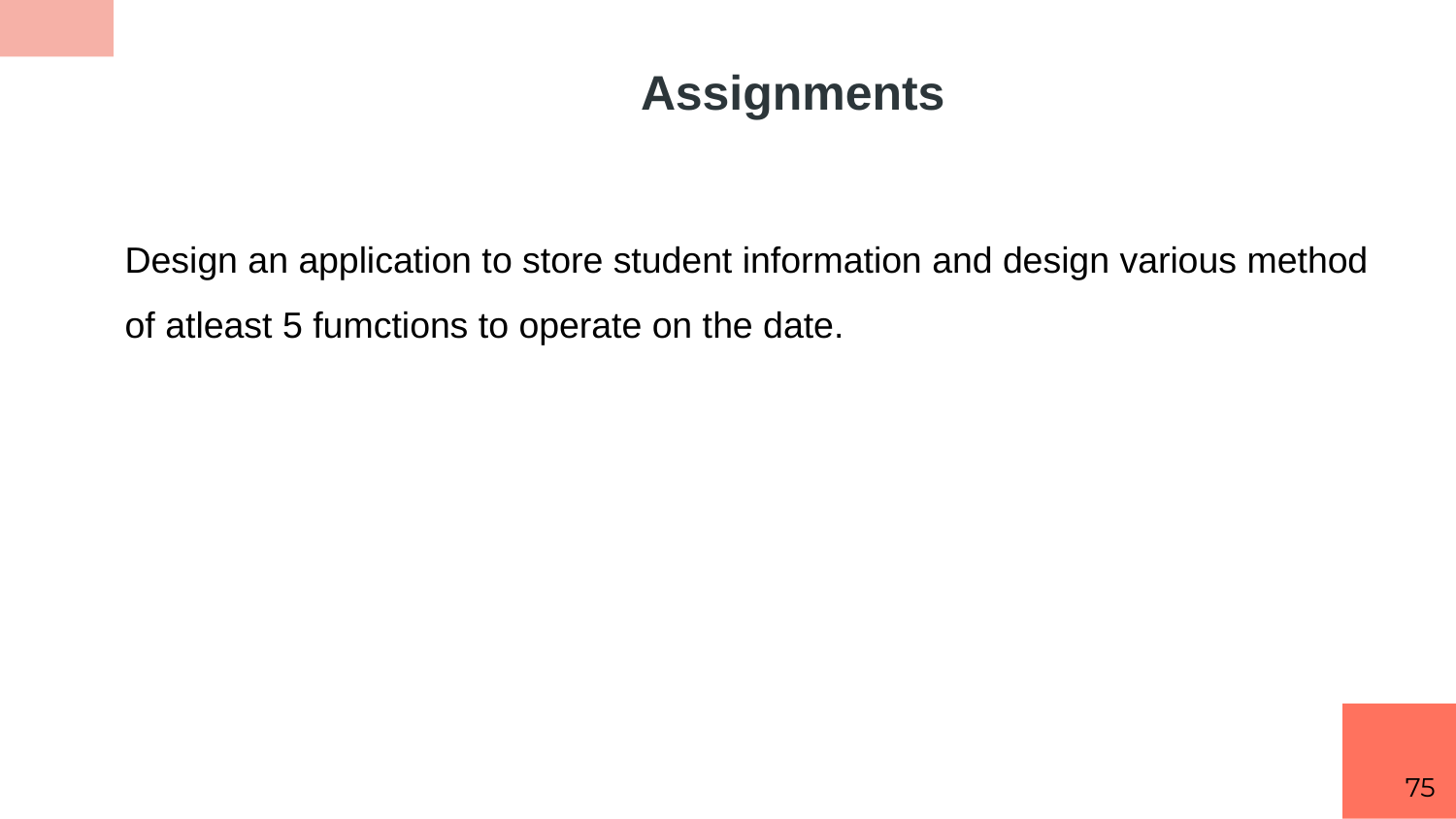

Assignments
Design an application to store student information and design various method of atleast 5 fumctions to operate on the date.
75